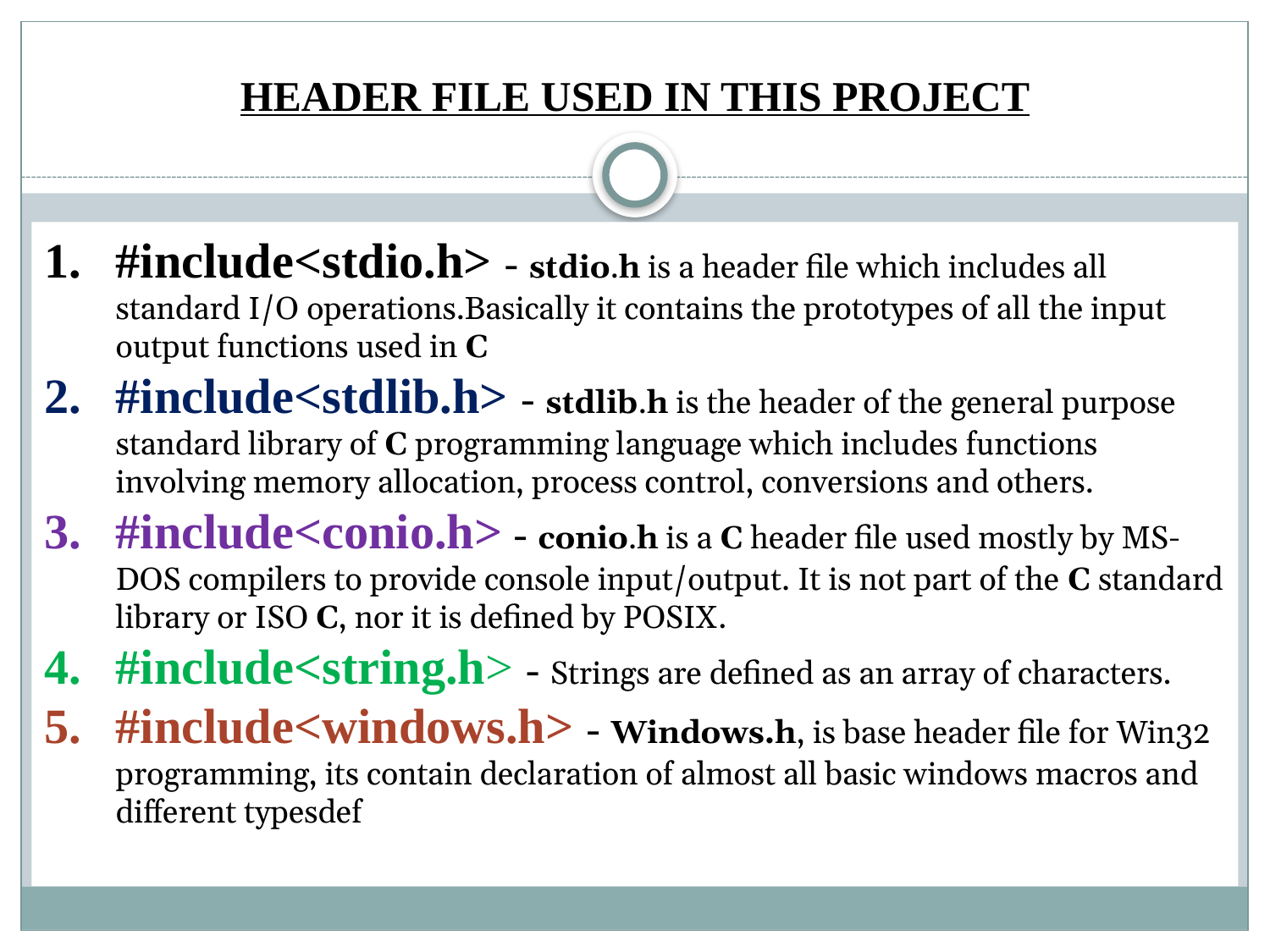

HEADER FILE USED IN THIS PROJECT

#include<stdio.h> - stdio.h is a header file which includes all standard I/O operations.Basically it contains the prototypes of all the input output functions used in C
#include<stdlib.h> - stdlib.h is the header of the general purpose standard library of C programming language which includes functions involving memory allocation, process control, conversions and others.
#include<conio.h> - conio.h is a C header file used mostly by MS-DOS compilers to provide console input/output. It is not part of the C standard library or ISO C, nor it is defined by POSIX.
#include<string.h> - Strings are defined as an array of characters.
#include<windows.h> - Windows.h, is base header file for Win32 programming, its contain declaration of almost all basic windows macros and different typesdef